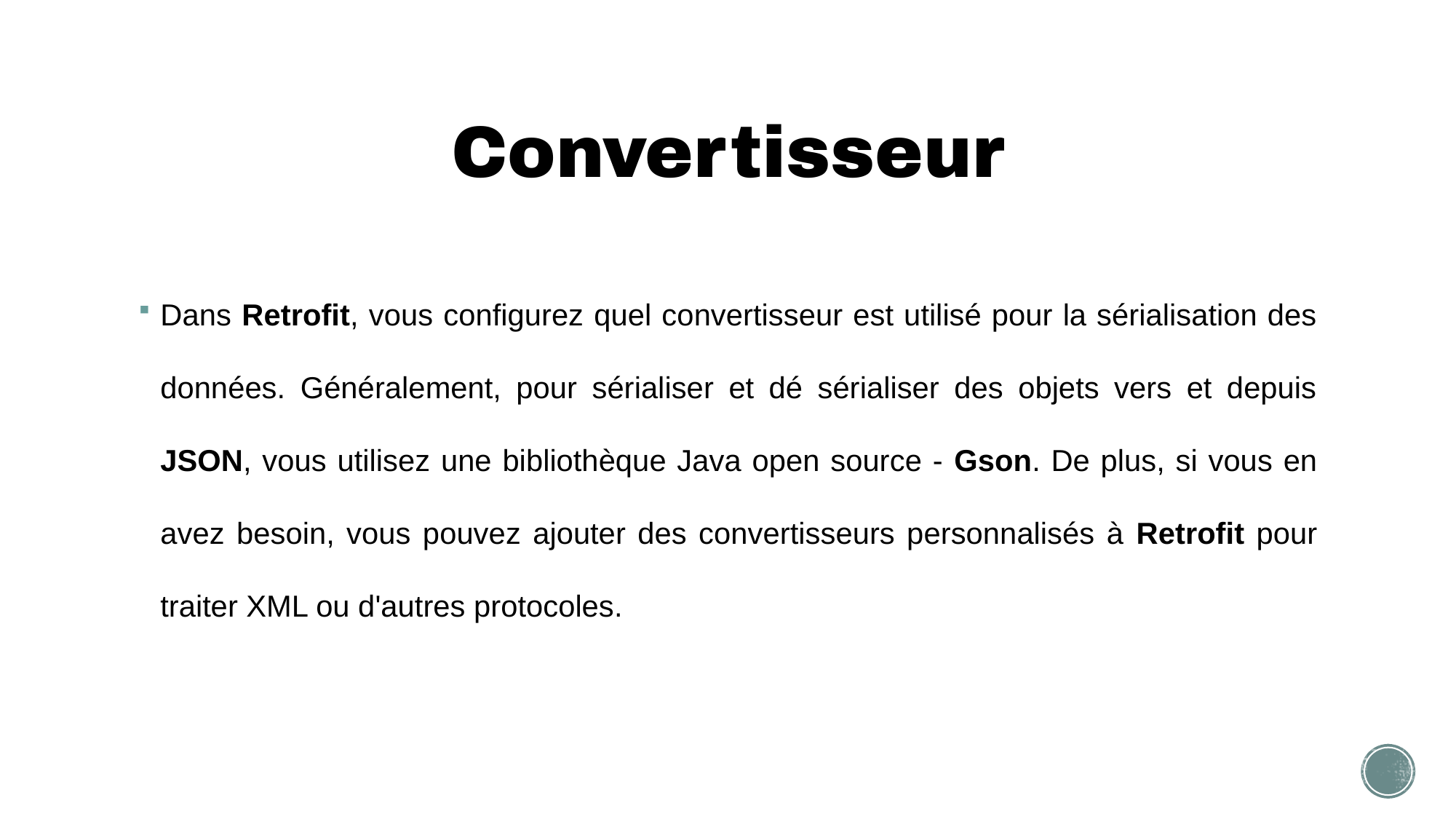

# Convertisseur
Dans Retrofit, vous configurez quel convertisseur est utilisé pour la sérialisation des données. Généralement, pour sérialiser et dé sérialiser des objets vers et depuis JSON, vous utilisez une bibliothèque Java open source - Gson. De plus, si vous en avez besoin, vous pouvez ajouter des convertisseurs personnalisés à Retrofit pour traiter XML ou d'autres protocoles.